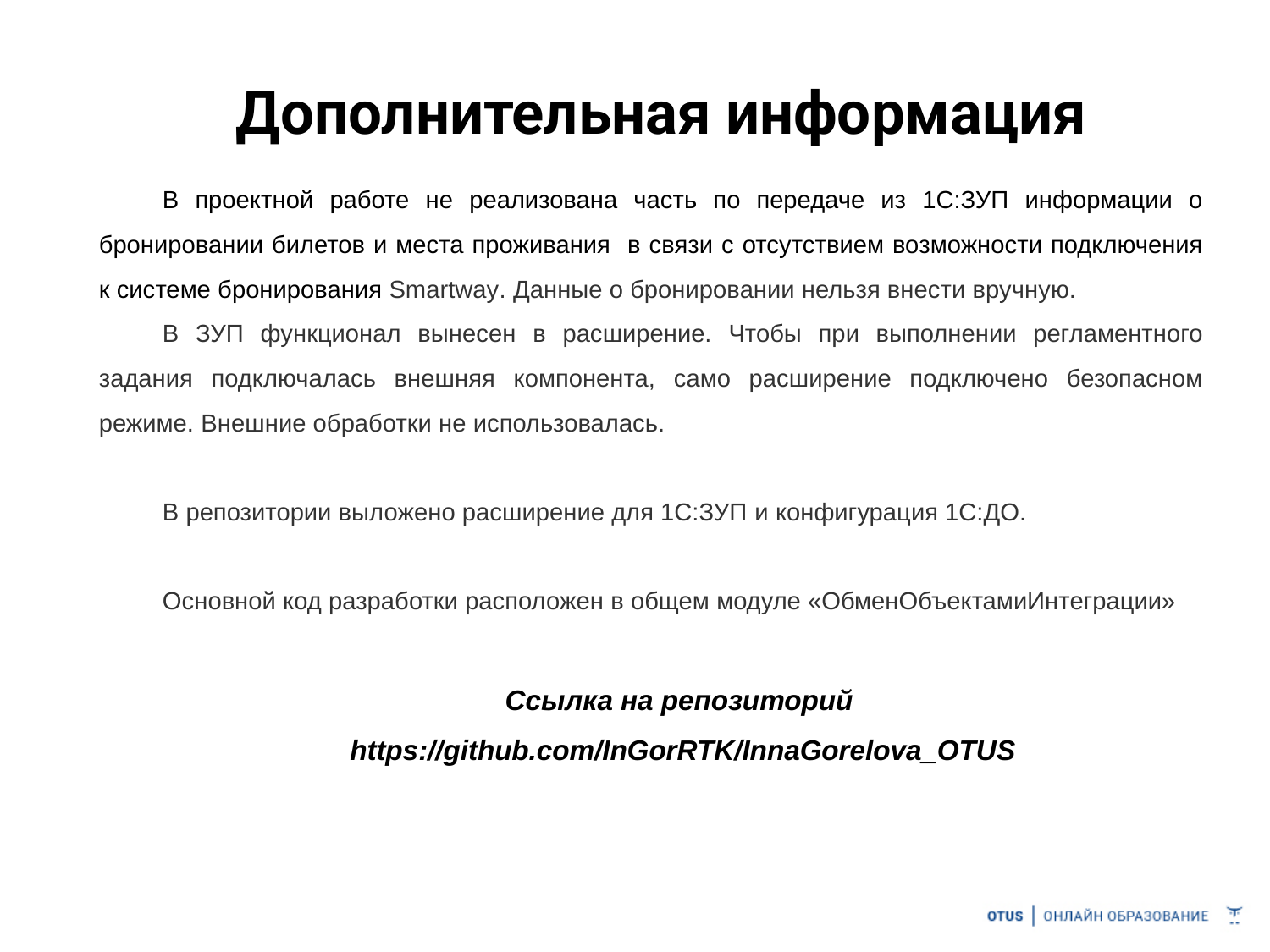

# Дополнительная информация

В проектной работе не реализована часть по передаче из 1С:ЗУП информации о бронировании билетов и места проживания  в связи с отсутствием возможности подключения к системе бронирования Smartway. Данные о бронировании нельзя внести вручную.
В ЗУП функционал вынесен в расширение. Чтобы при выполнении регламентного задания подключалась внешняя компонента, само расширение подключено безопасном режиме. Внешние обработки не использовалась.

В репозитории выложено расширение для 1С:ЗУП и конфигурация 1С:ДО.

Основной код разработки расположен в общем модуле «ОбменОбъектамиИнтеграции»

Ссылка на репозиторий
https://github.com/InGorRTK/InnaGorelova_OTUS